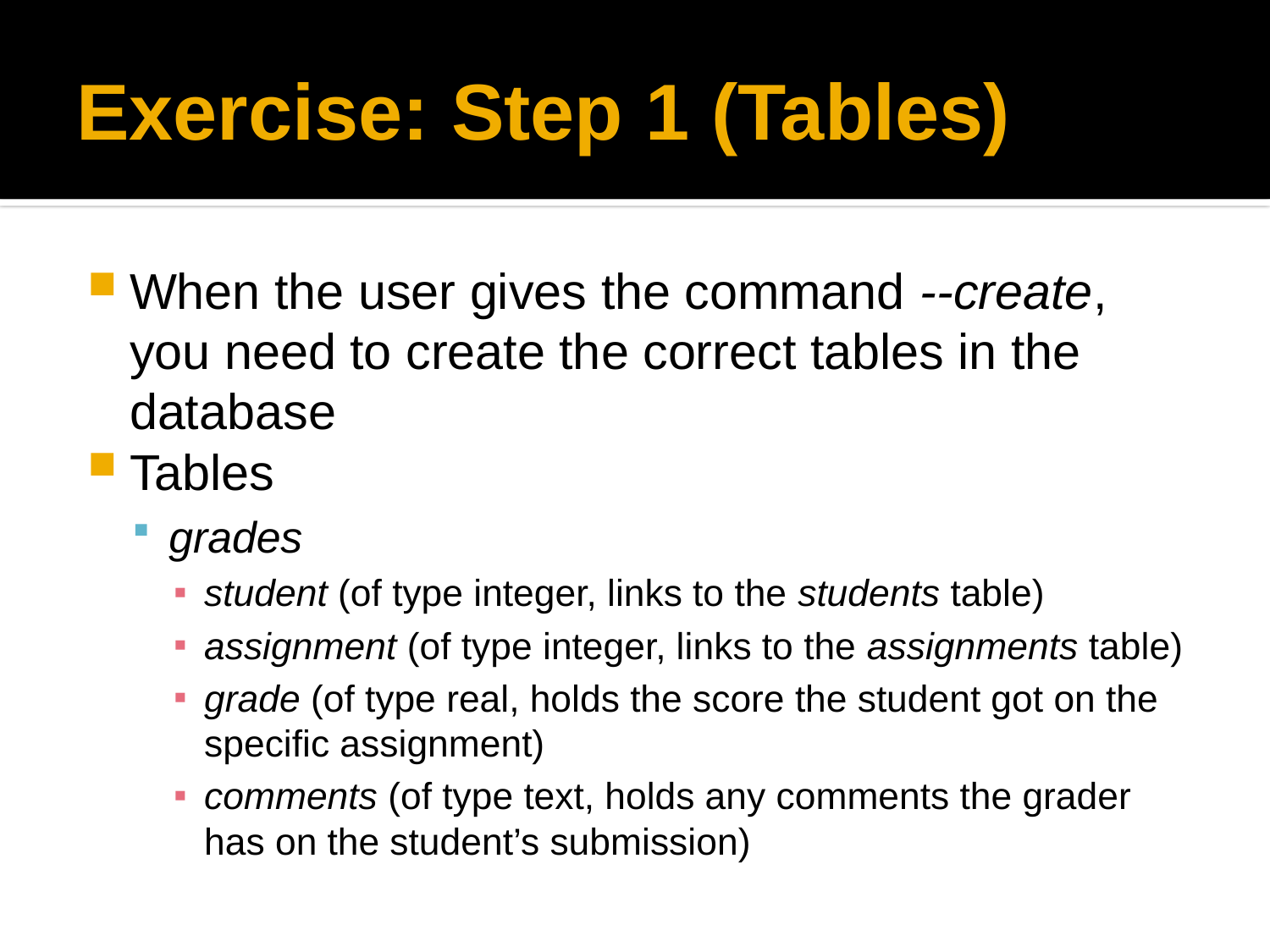

# Exercise: Step 1 (Tables)
When the user gives the command --create, you need to create the correct tables in the database
Tables
grades
student (of type integer, links to the students table)
assignment (of type integer, links to the assignments table)
grade (of type real, holds the score the student got on the specific assignment)
comments (of type text, holds any comments the grader has on the student’s submission)